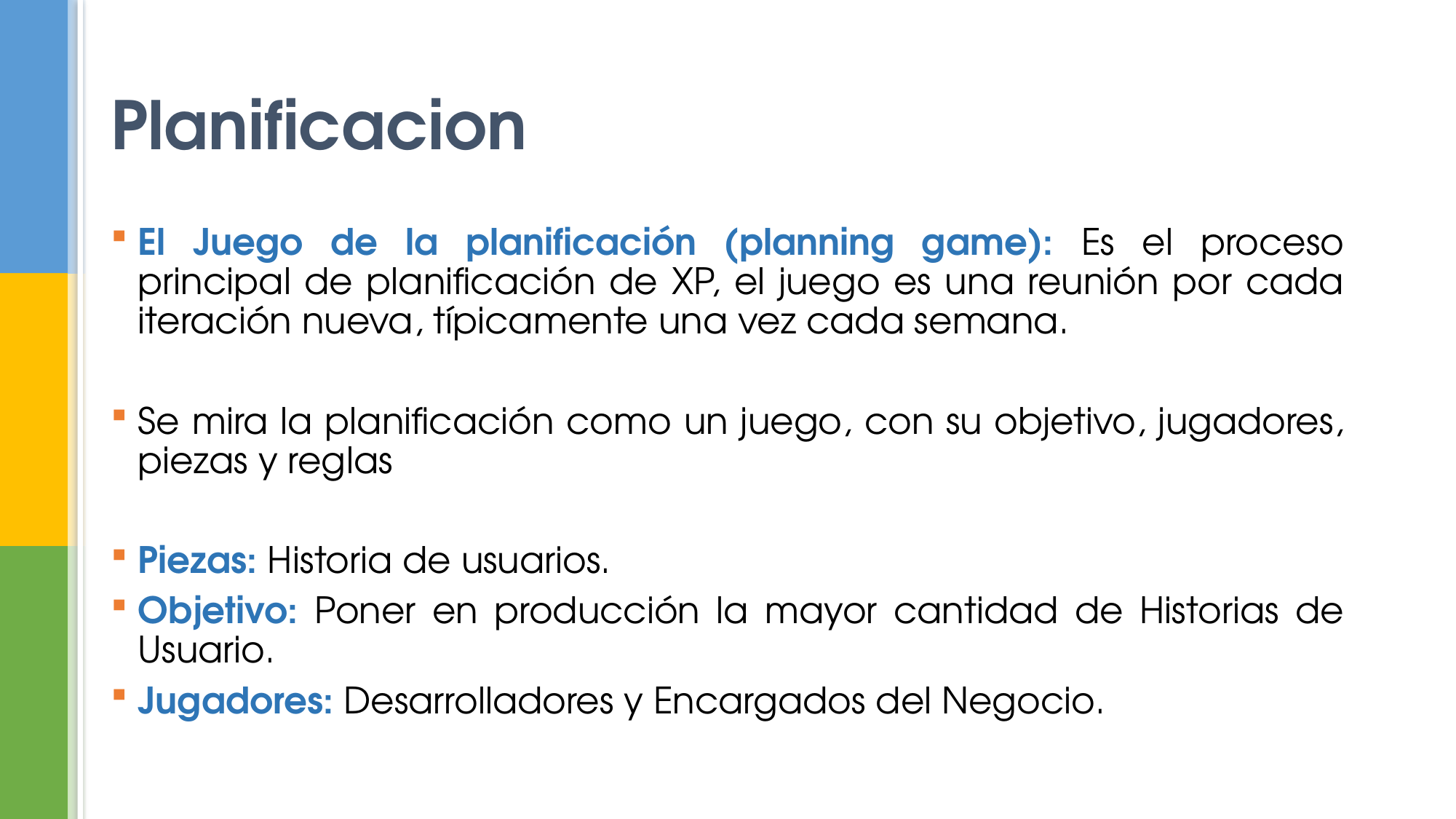

# Planificacion
El Juego de la planificación (planning game): Es el proceso principal de planificación de XP, el juego es una reunión por cada iteración nueva, típicamente una vez cada semana.

Se mira la planificación como un juego, con su objetivo, jugadores, piezas y reglas

Piezas: Historia de usuarios.
Objetivo: Poner en producción la mayor cantidad de Historias de Usuario.
Jugadores: Desarrolladores y Encargados del Negocio.